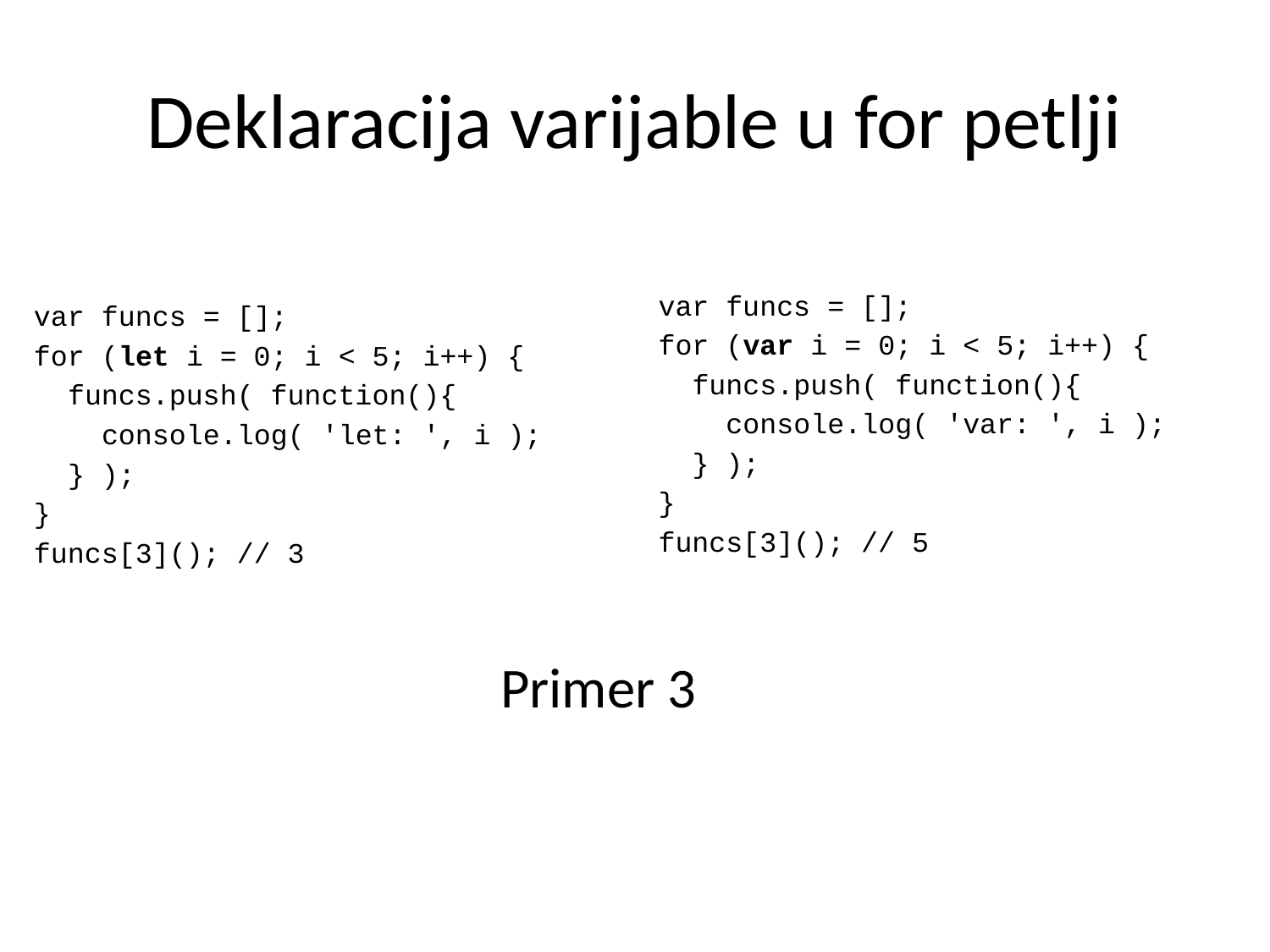

# Deklaracija varijable u for petlji
var funcs = [];
for (var i = 0; i < 5; i++) {
  funcs.push( function(){
    console.log( 'var: ', i );
  } );
}
funcs[3](); // 5
var funcs = [];
for (let i = 0; i < 5; i++) {
  funcs.push( function(){
    console.log( 'let: ', i );
  } );
}
funcs[3](); // 3
Primer 3